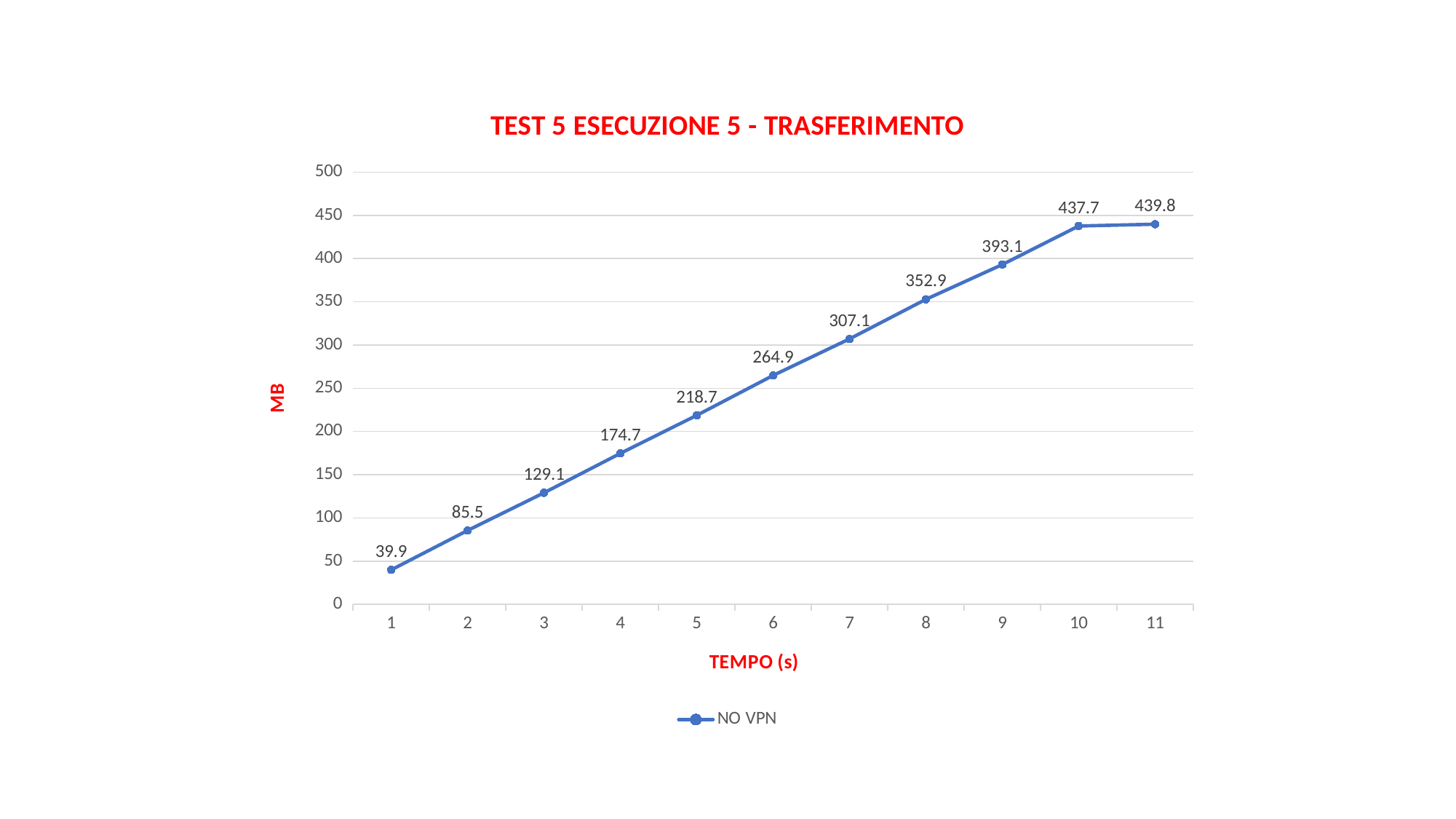

### Chart: TEST 5 ESECUZIONE 5 - TRASFERIMENTO

| Category | NO VPN |
|---|---|
| 1 | 39.9 |
| 2 | 85.5 |
| 3 | 129.1 |
| 4 | 174.7 |
| 5 | 218.7 |
| 6 | 264.9 |
| 7 | 307.1 |
| 8 | 352.9 |
| 9 | 393.1 |
| 10 | 437.7 |
| 11 | 439.8 |